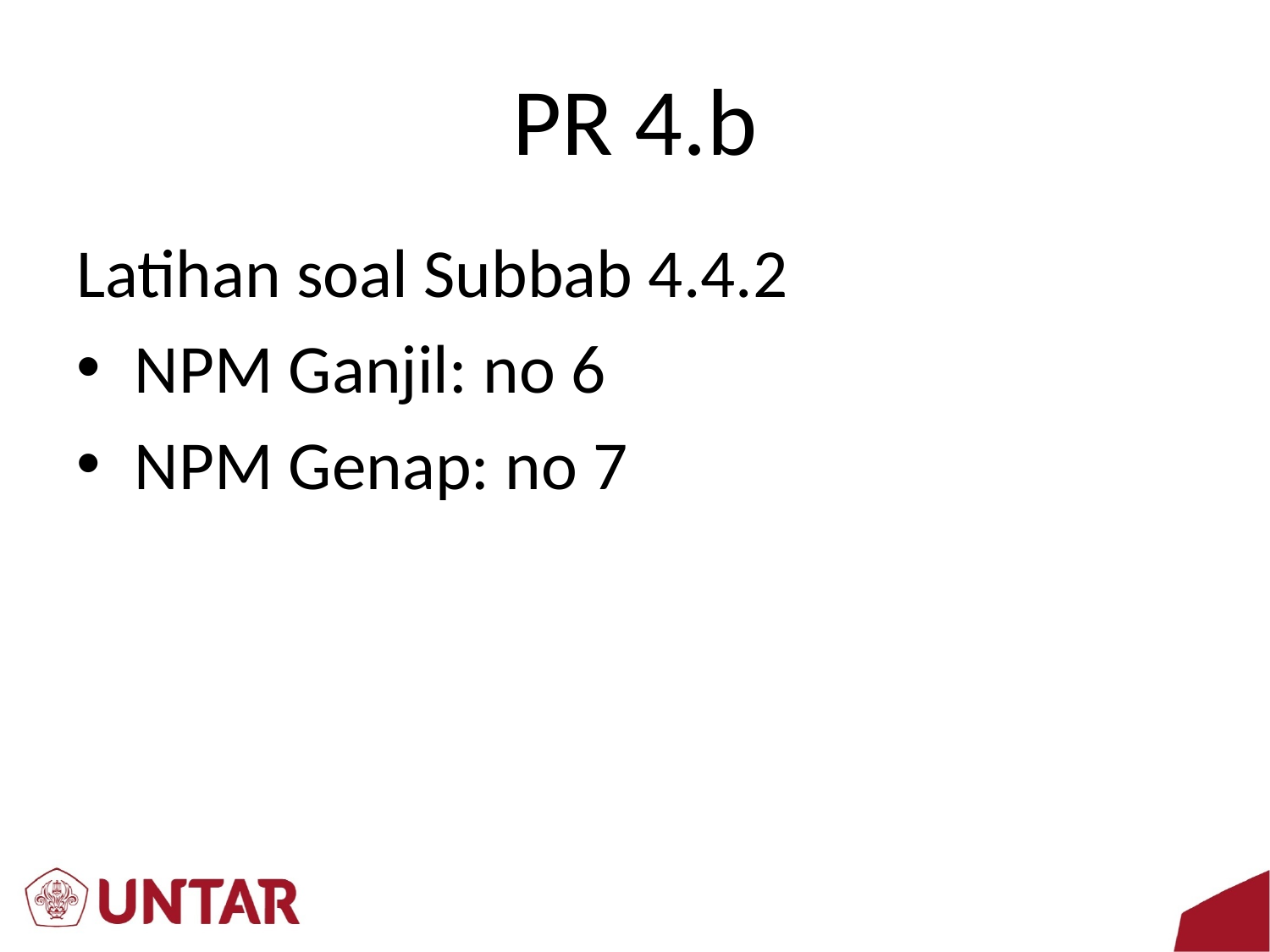

# PR 4.b
Latihan soal Subbab 4.4.2
NPM Ganjil: no 6
NPM Genap: no 7